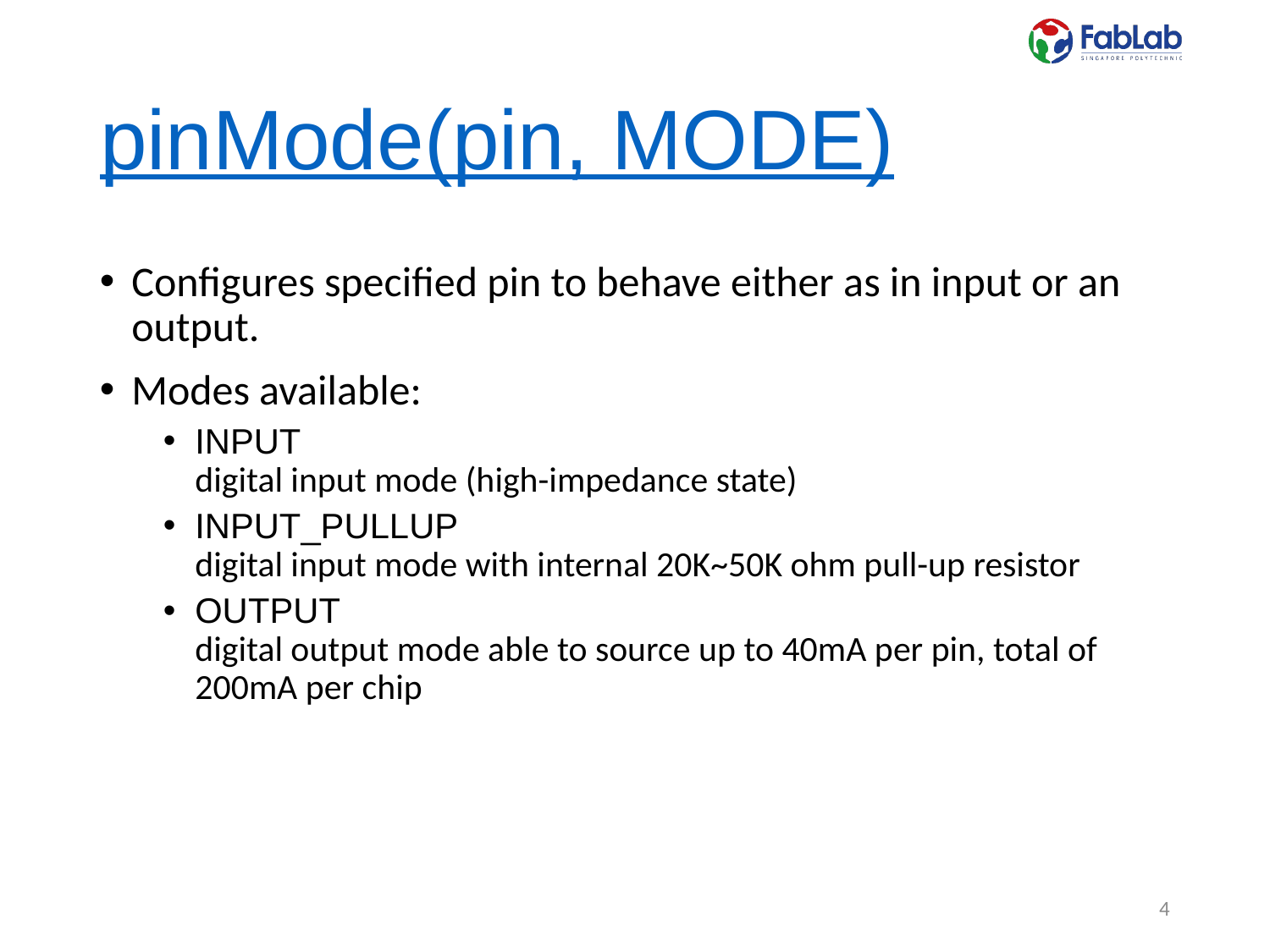

# pinMode(pin, MODE)
Configures specified pin to behave either as in input or an output.
Modes available:
INPUT
digital input mode (high-impedance state)
INPUT_PULLUP
digital input mode with internal 20K~50K ohm pull-up resistor
OUTPUT
digital output mode able to source up to 40mA per pin, total of 200mA per chip
4